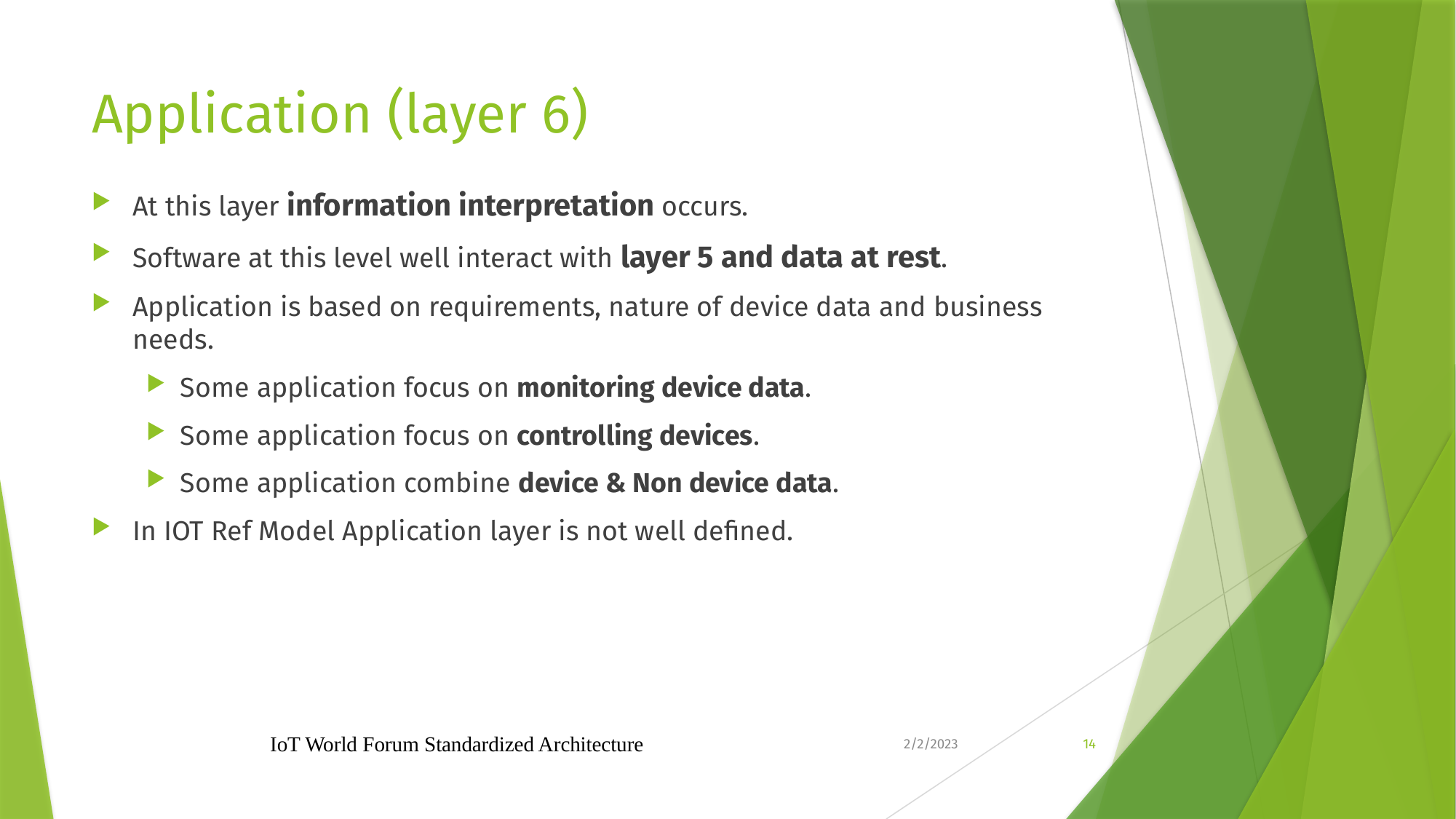

# Application (layer 6)
At this layer information interpretation occurs.
Software at this level well interact with layer 5 and data at rest.
Application is based on requirements, nature of device data and business needs.
Some application focus on monitoring device data.
Some application focus on controlling devices.
Some application combine device & Non device data.
In IOT Ref Model Application layer is not well defined.

IoT World Forum Standardized Architecture
2/2/2023
14